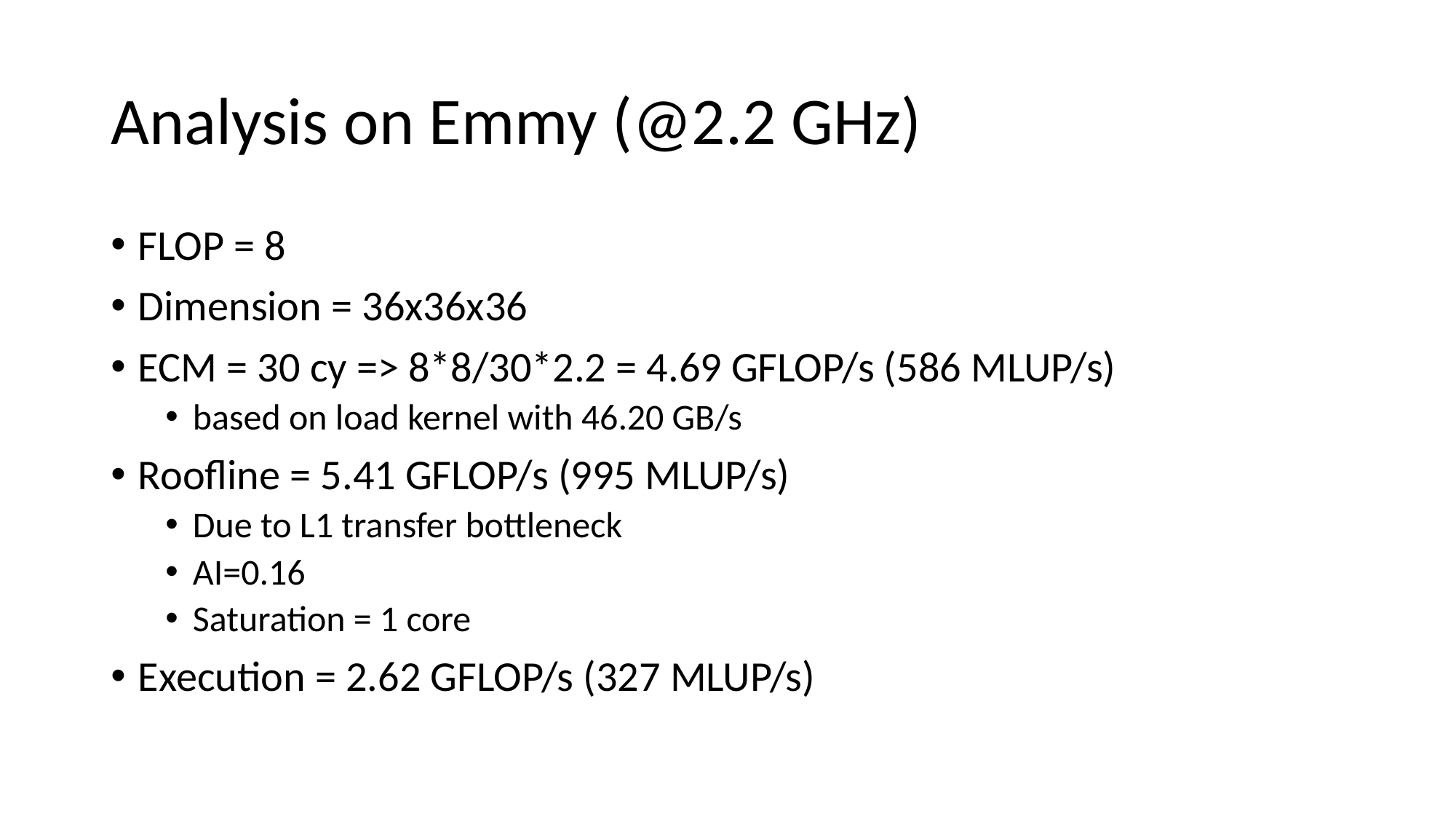

# Analysis on Emmy (@2.2 GHz)
FLOP = 8
Dimension = 36x36x36
ECM = 30 cy => 8*8/30*2.2 = 4.69 GFLOP/s (586 MLUP/s)
based on load kernel with 46.20 GB/s
Roofline = 5.41 GFLOP/s (995 MLUP/s)
Due to L1 transfer bottleneck
AI=0.16
Saturation = 1 core
Execution = 2.62 GFLOP/s (327 MLUP/s)